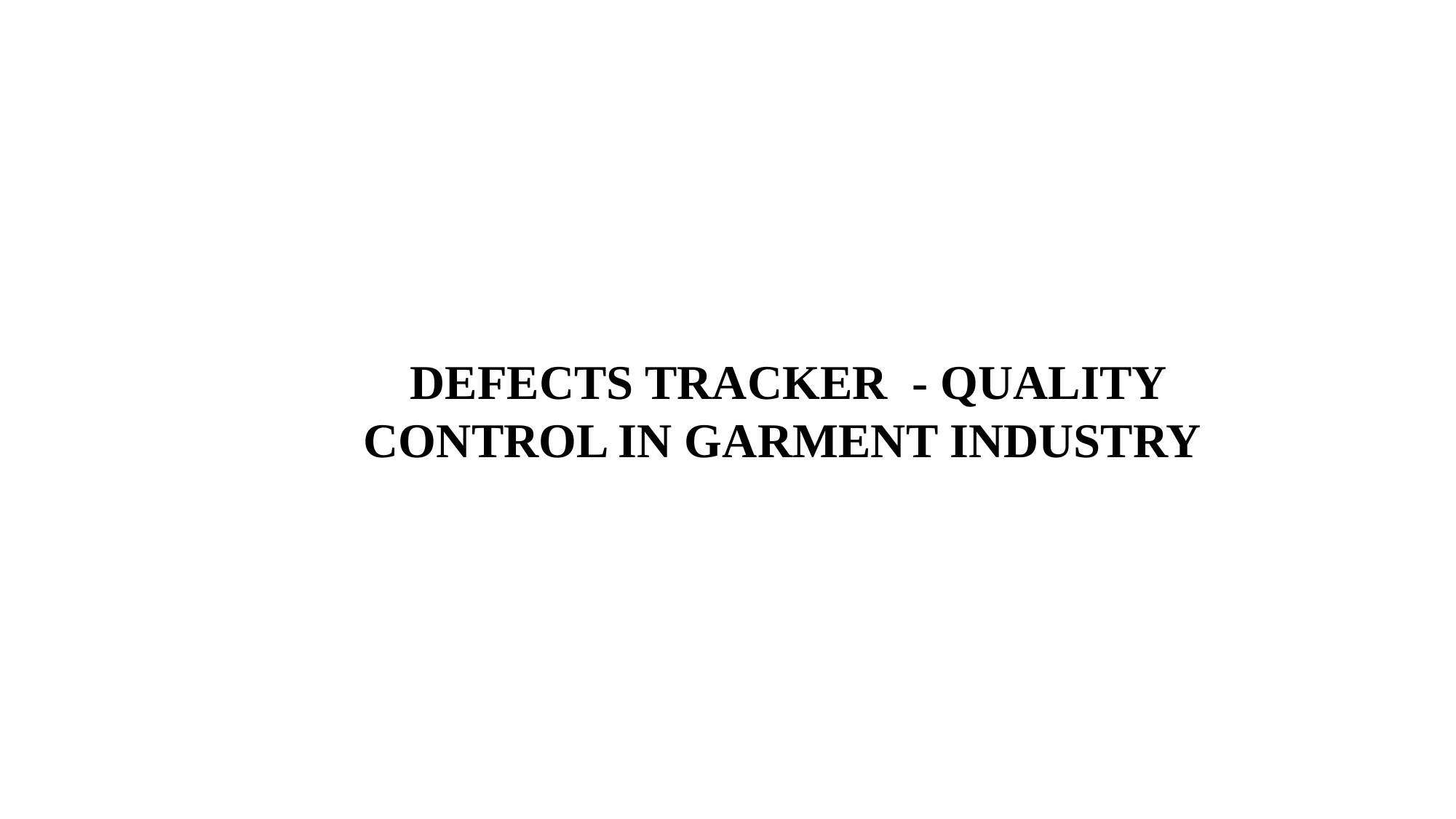

DEFECTS TRACKER  - QUALITY CONTROL IN GARMENT INDUSTRY